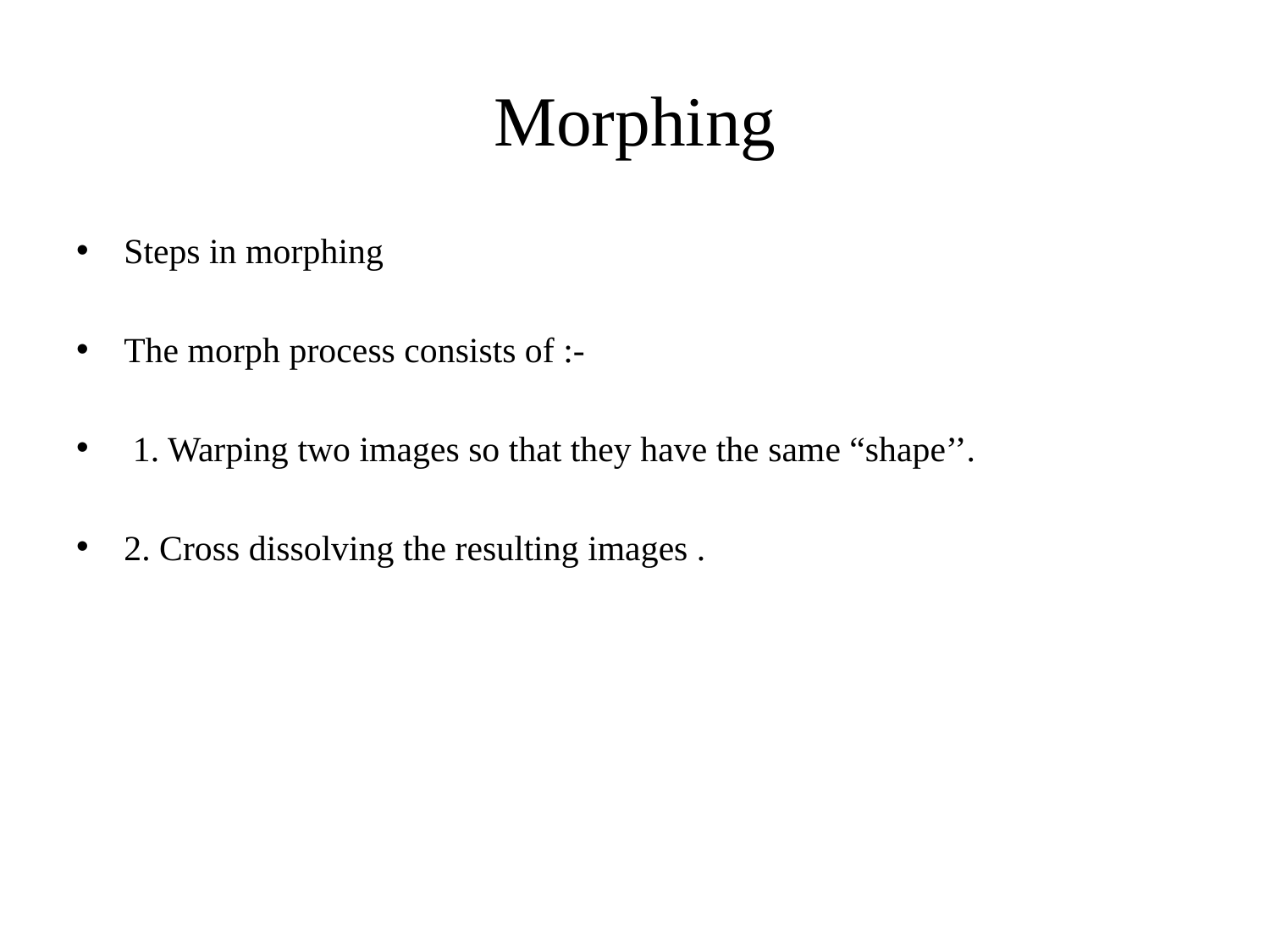

# Morphing
Steps in morphing

The morph process consists of :-

 1. Warping two images so that they have the same “shape’’.

2. Cross dissolving the resulting images .